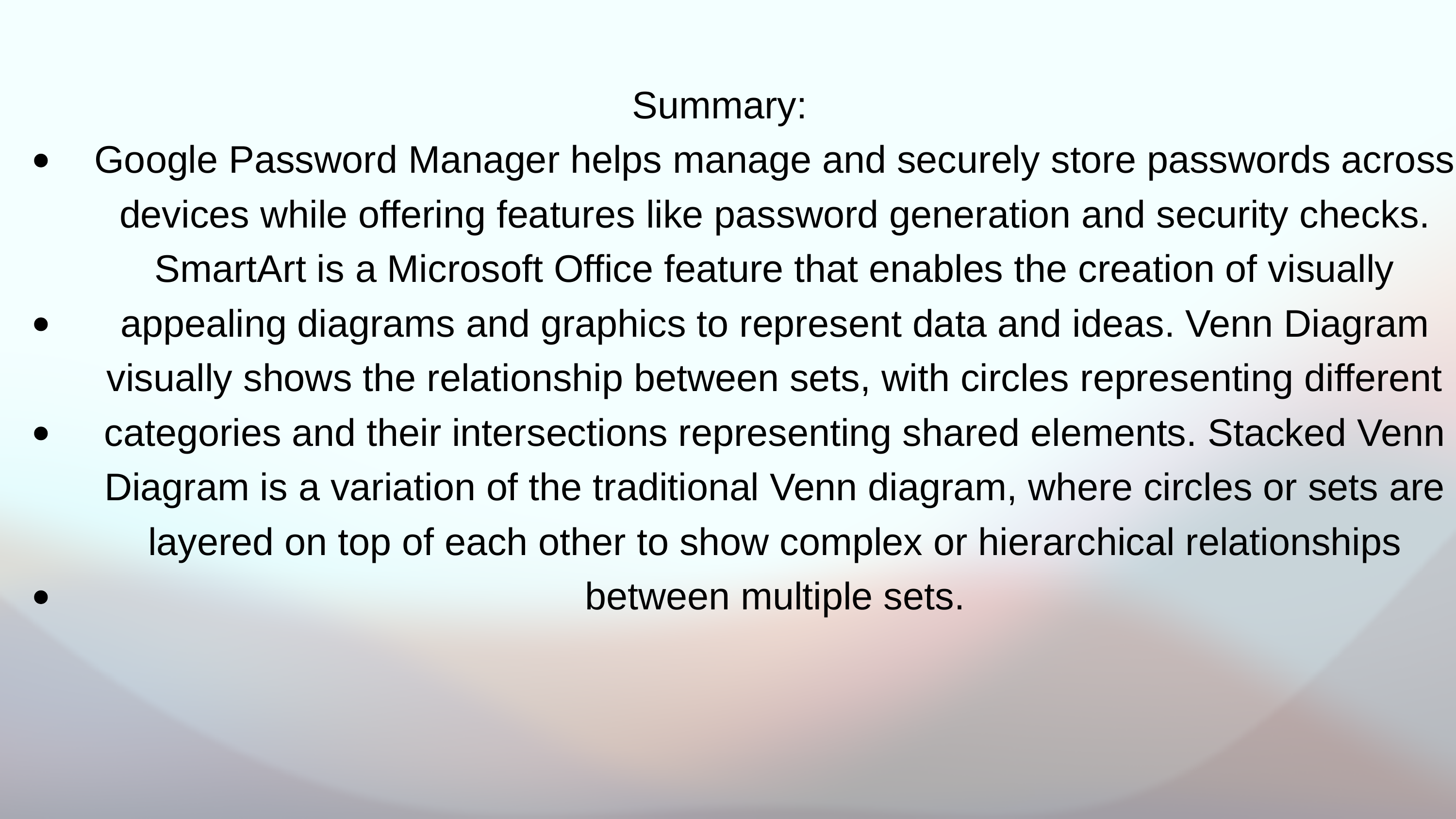

Summary:
Google Password Manager helps manage and securely store passwords across devices while offering features like password generation and security checks. SmartArt is a Microsoft Office feature that enables the creation of visually appealing diagrams and graphics to represent data and ideas. Venn Diagram visually shows the relationship between sets, with circles representing different categories and their intersections representing shared elements. Stacked Venn Diagram is a variation of the traditional Venn diagram, where circles or sets are layered on top of each other to show complex or hierarchical relationships between multiple sets.